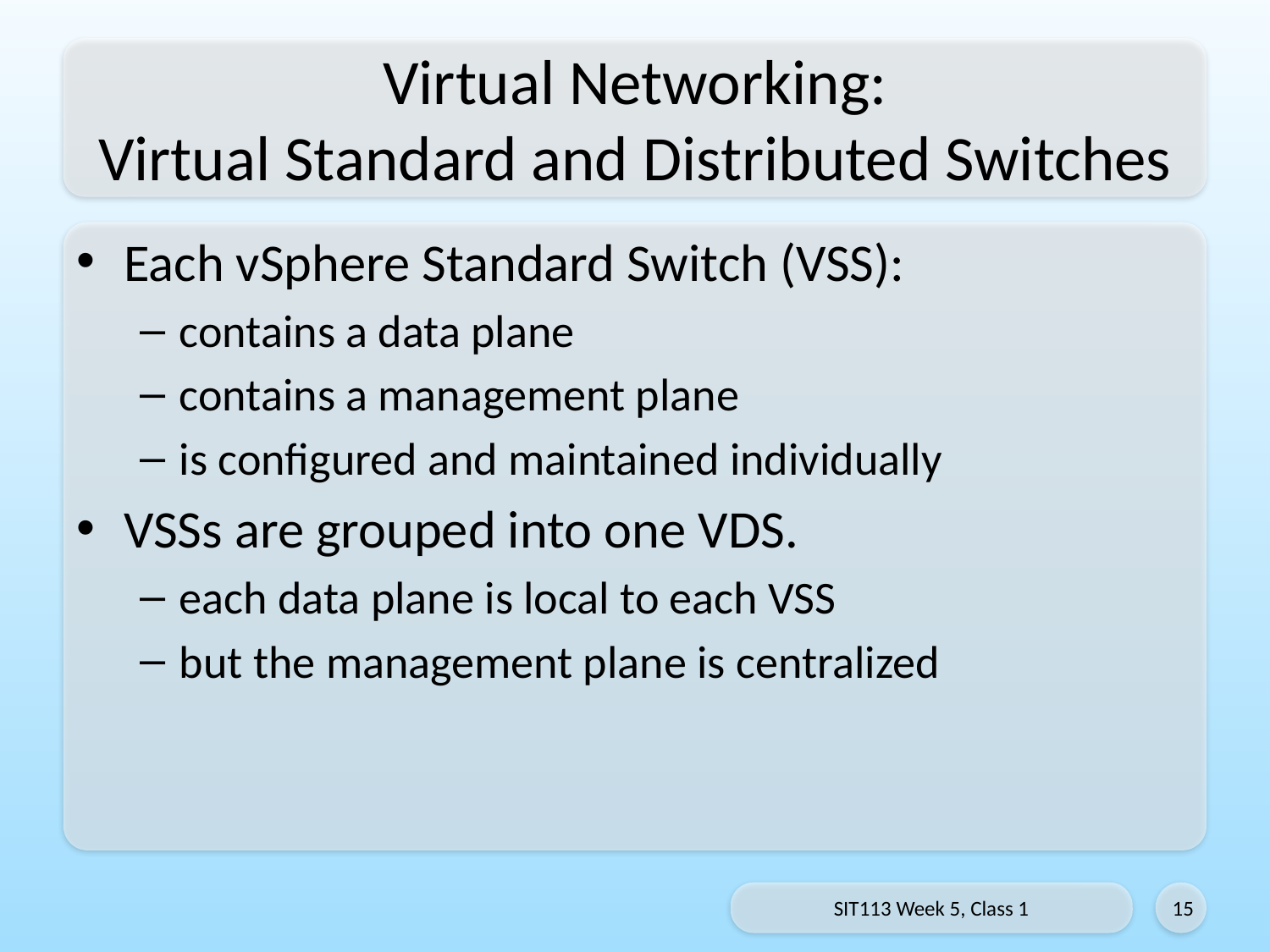

# Virtual Networking: Virtual Standard and Distributed Switches
Each vSphere Standard Switch (VSS):
contains a data plane
contains a management plane
is configured and maintained individually
VSSs are grouped into one VDS.
each data plane is local to each VSS
but the management plane is centralized
SIT113 Week 5, Class 1
15